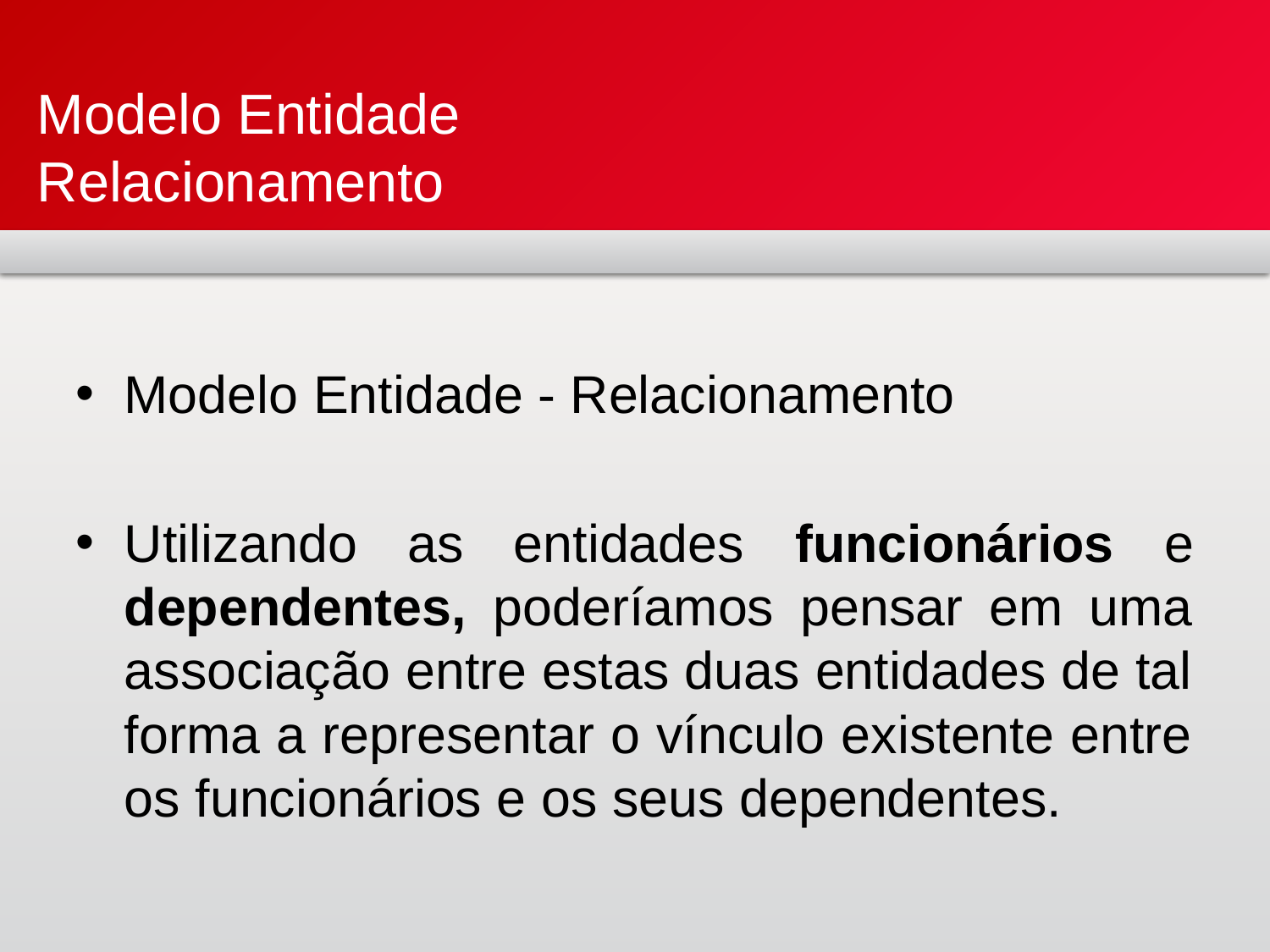

# Modelo Entidade Relacionamento
Modelo Entidade - Relacionamento

Utilizando as entidades funcionários e dependentes, poderíamos pensar em uma associação entre estas duas entidades de tal forma a representar o vínculo existente entre os funcionários e os seus dependentes.